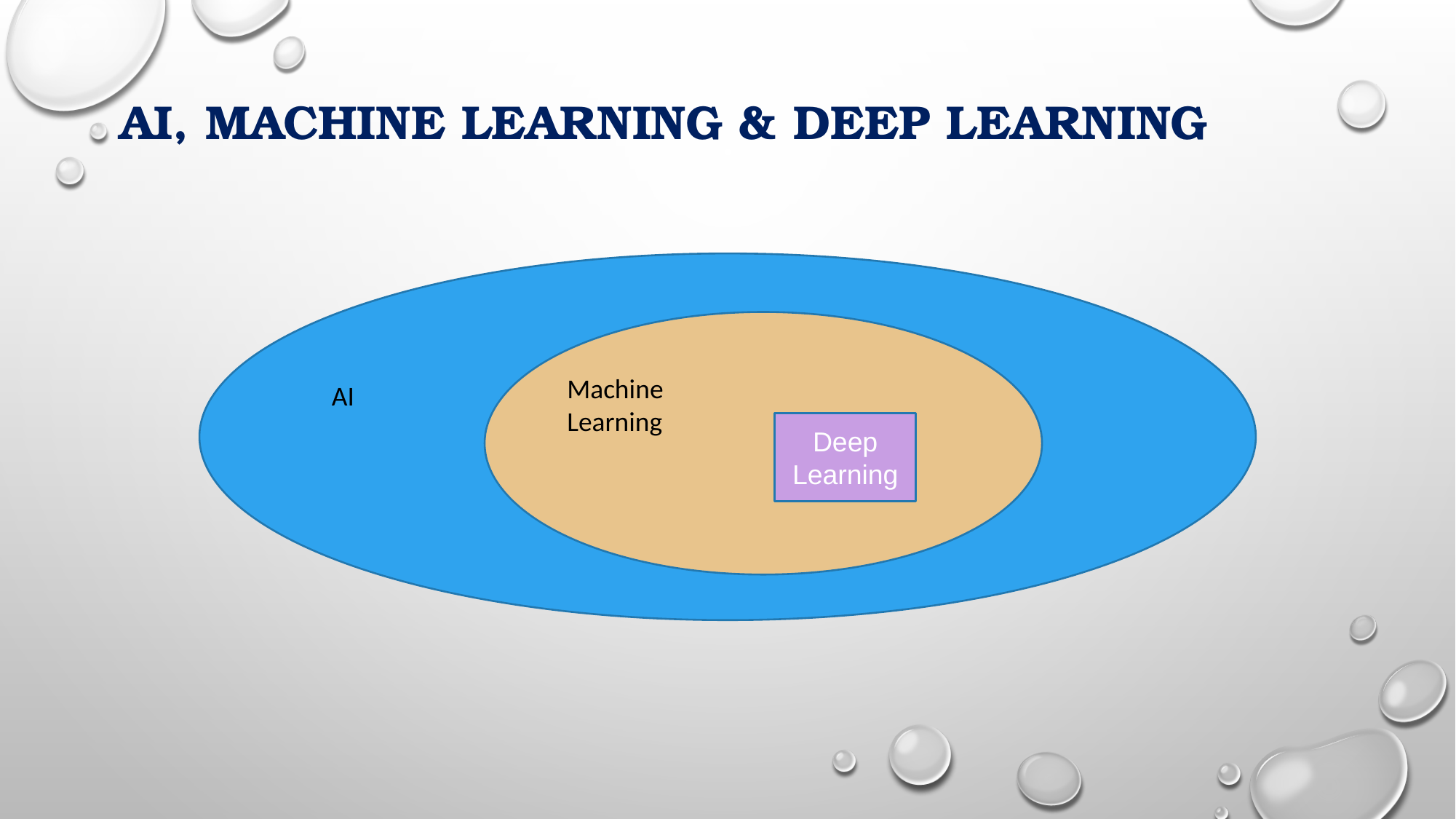

# AI, Machine Learning & Deep Learning

Machine Learning
AI
Deep Learning